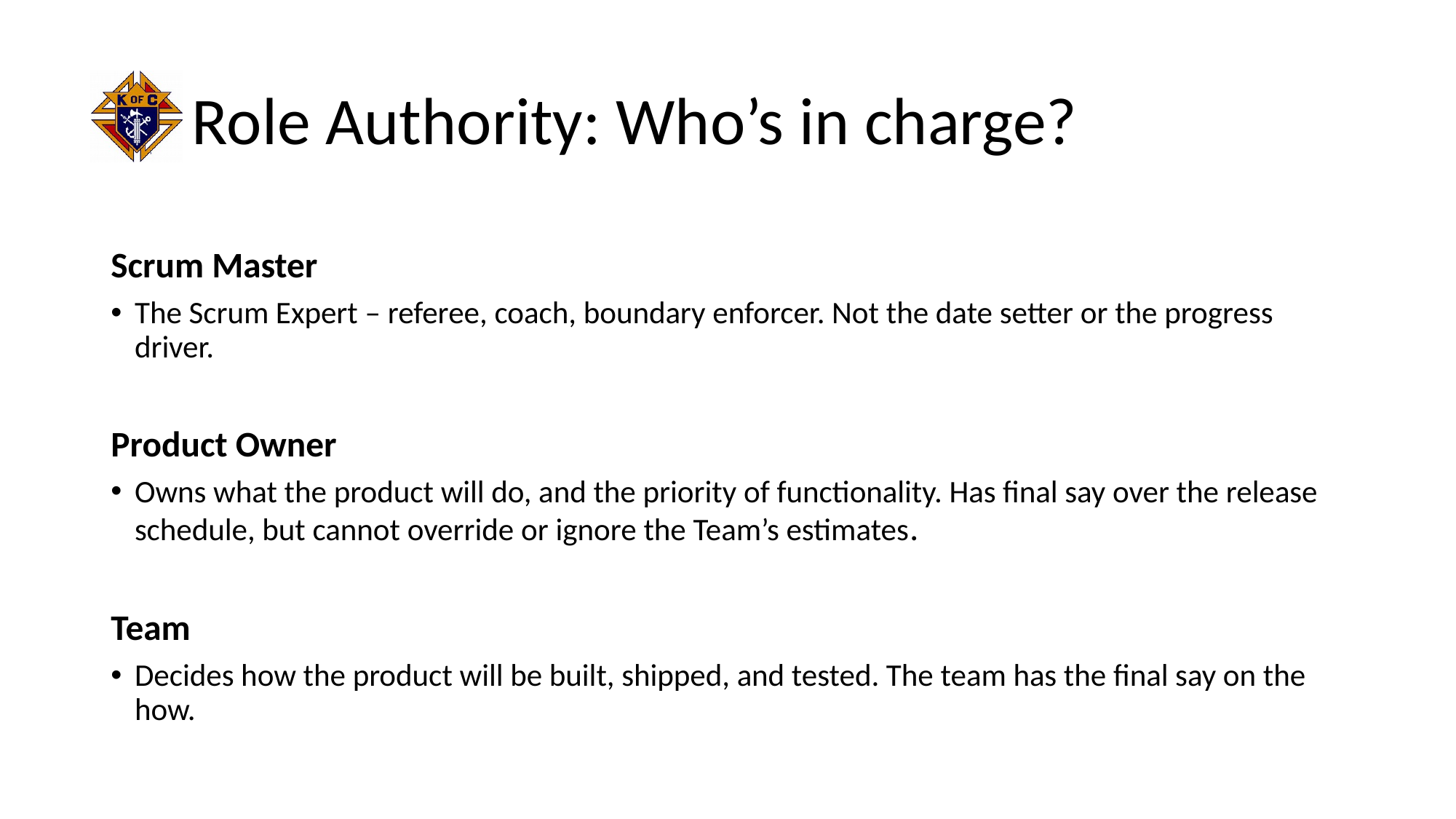

# Role Authority: Who’s in charge?
Scrum Master
The Scrum Expert – referee, coach, boundary enforcer. Not the date setter or the progress driver.

Product Owner
Owns what the product will do, and the priority of functionality. Has final say over the release schedule, but cannot override or ignore the Team’s estimates.

Team
Decides how the product will be built, shipped, and tested. The team has the final say on the how.